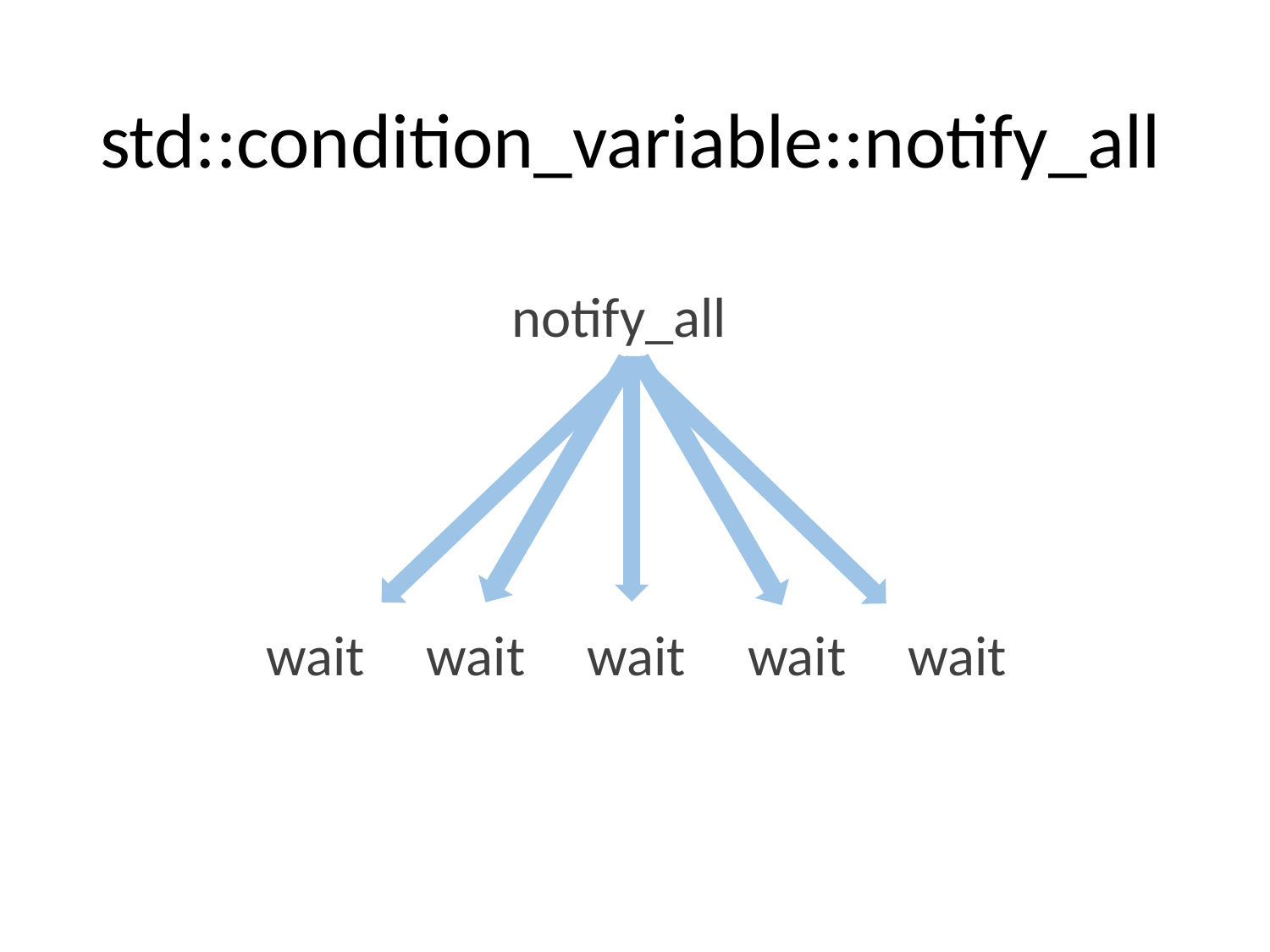

# std::condition_variable::notify_all
notify_all

wait
wait
wait
wait
wait